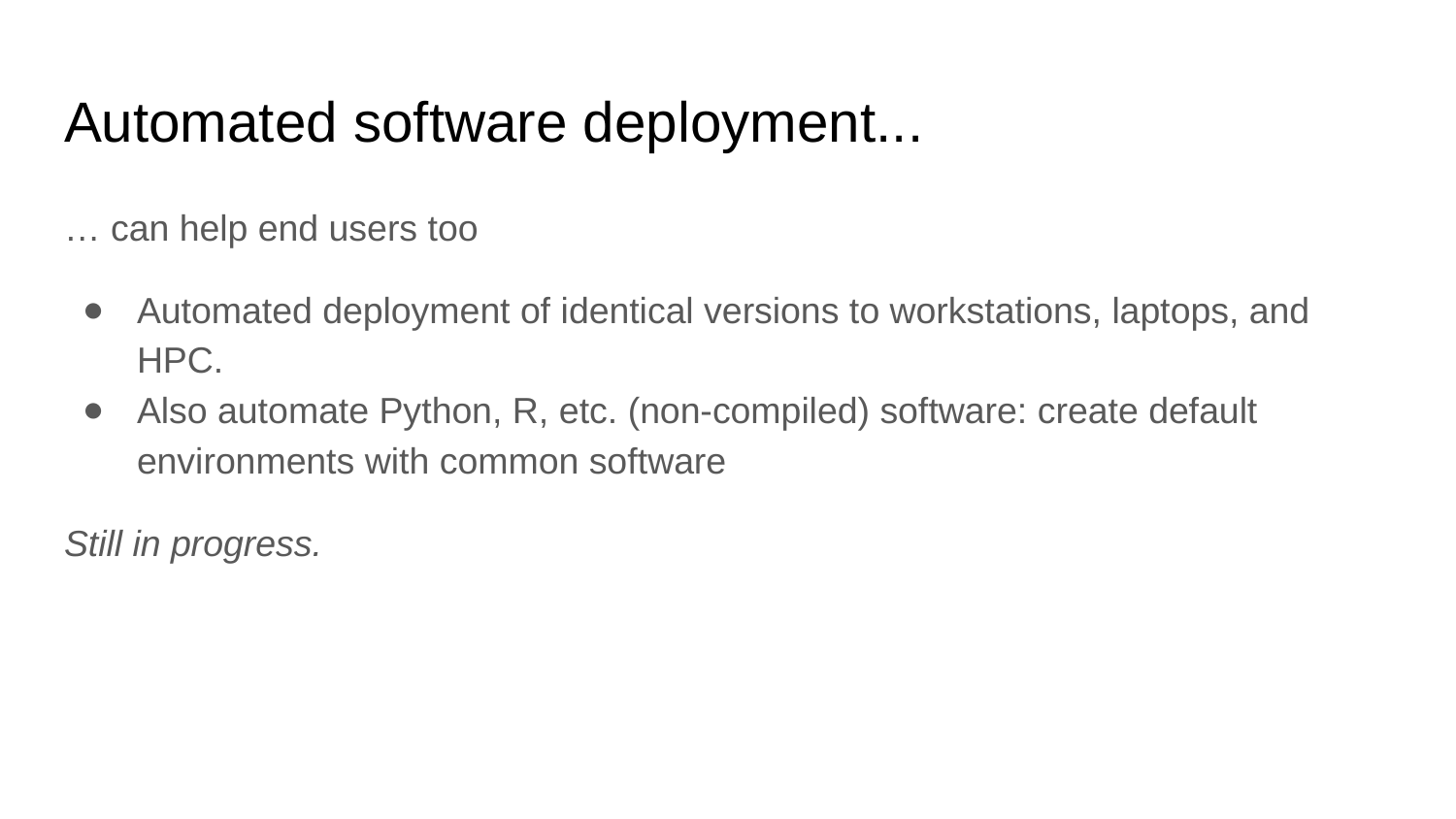

# Automated software deployment...
… can help end users too
Automated deployment of identical versions to workstations, laptops, and HPC.
Also automate Python, R, etc. (non-compiled) software: create default environments with common software
Still in progress.